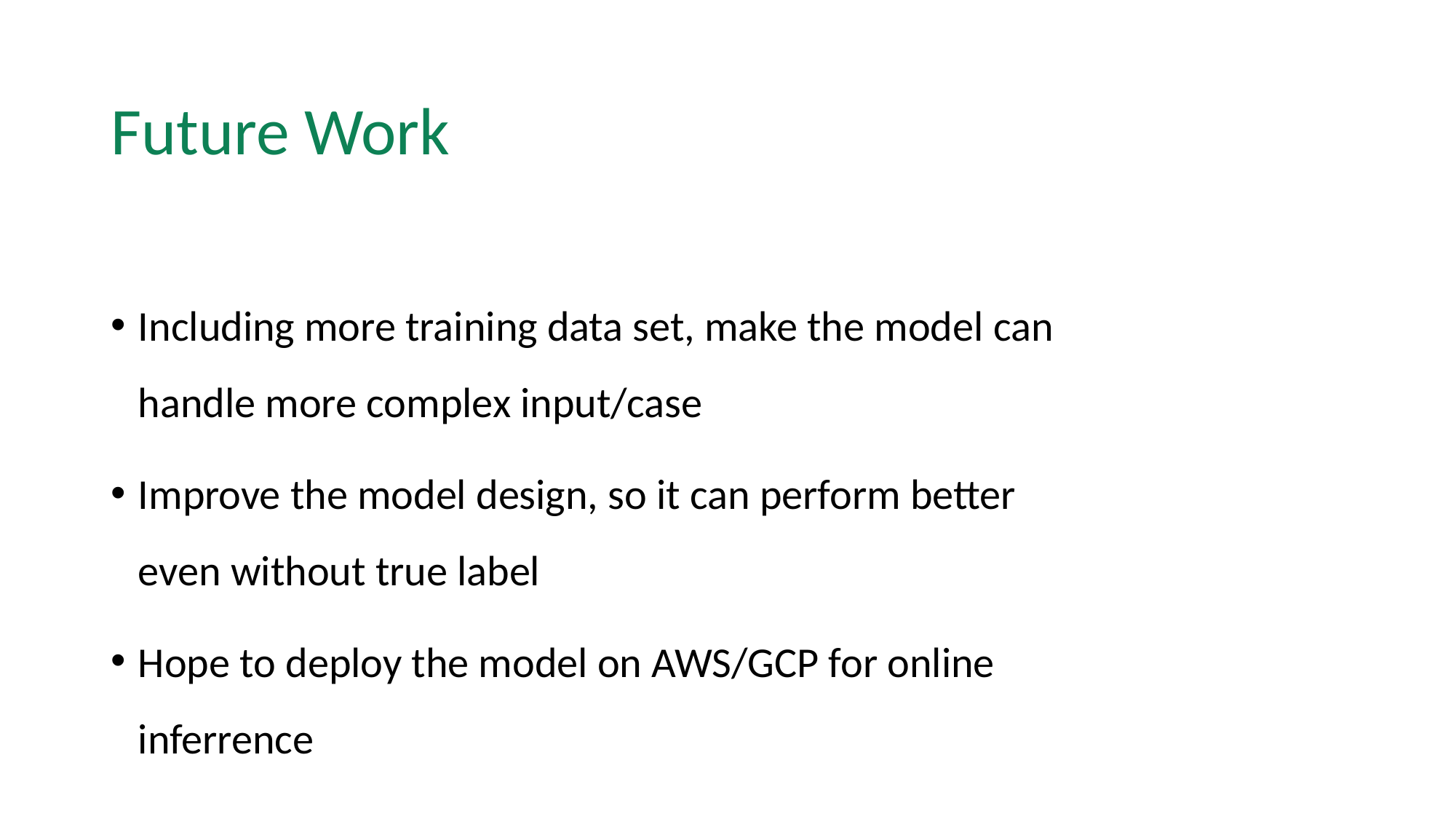

# Future Work
Including more training data set, make the model can handle more complex input/case
Improve the model design, so it can perform better even without true label
Hope to deploy the model on AWS/GCP for online inferrence